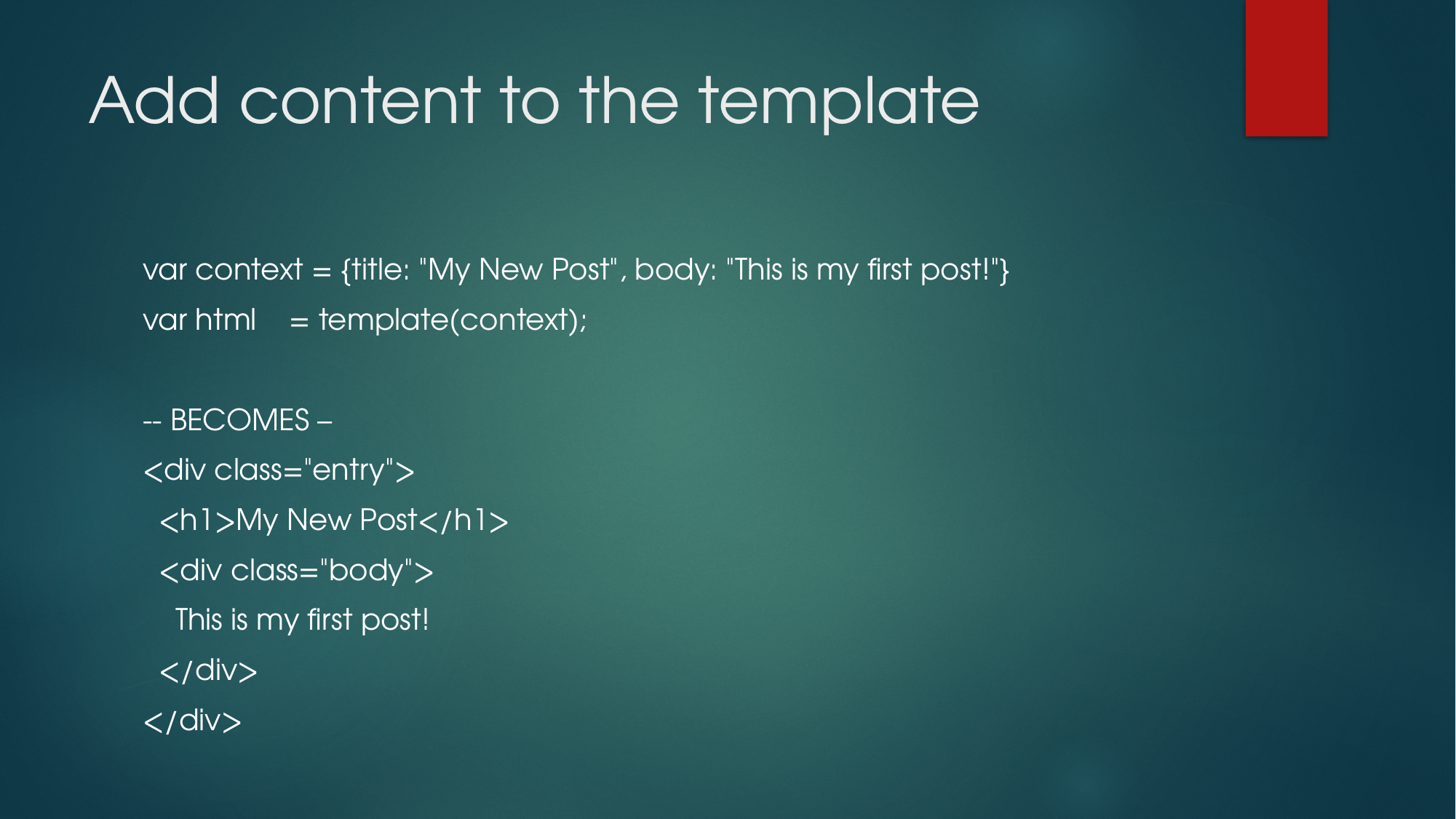

# Add content to the template
var context = {title: "My New Post", body: "This is my first post!"}
var html    = template(context);

-- BECOMES –
<div class="entry">
  <h1>My New Post</h1>
  <div class="body">
    This is my first post!
  </div>
</div>